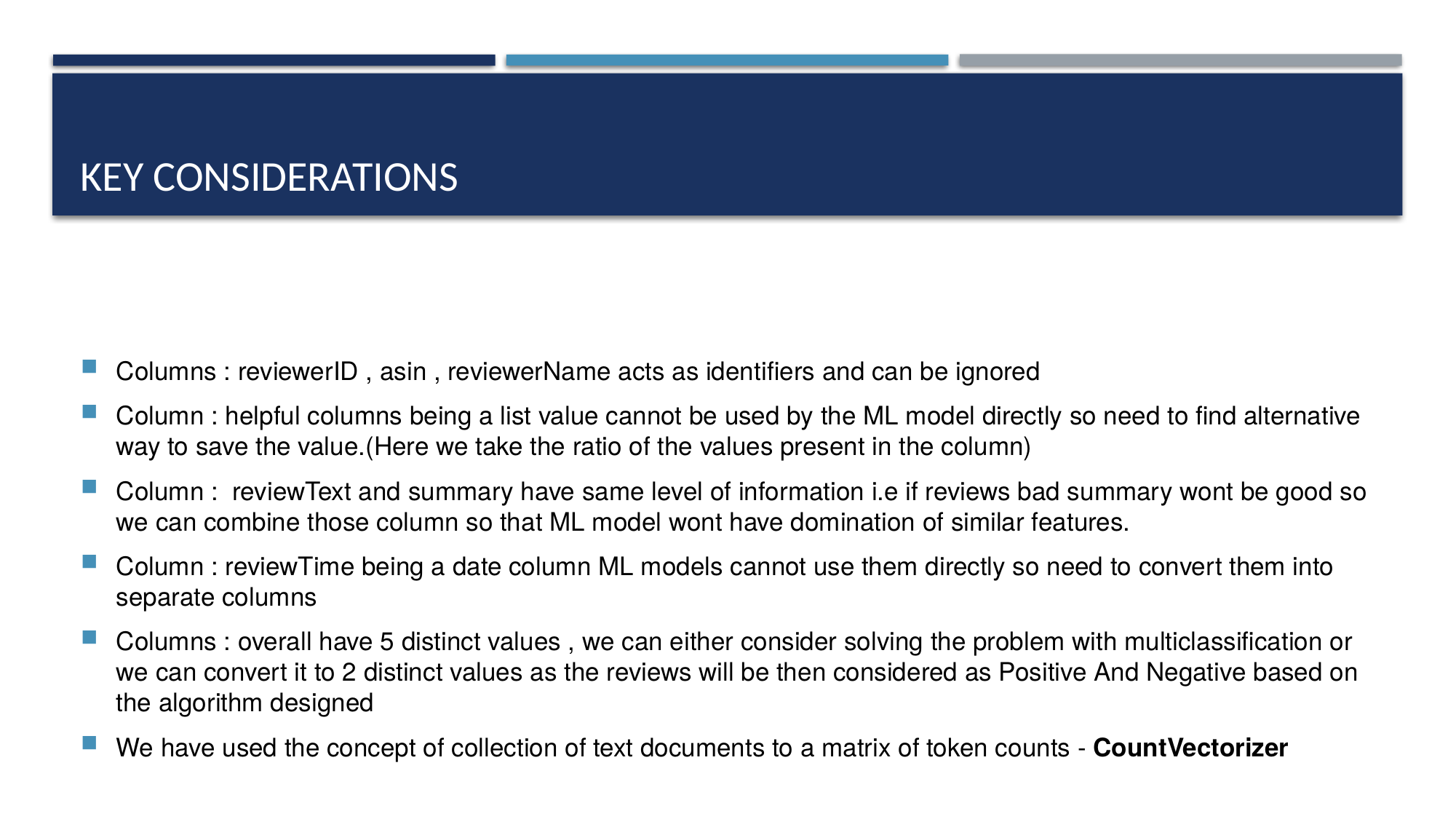

# Key considerations
Columns : reviewerID , asin , reviewerName acts as identifiers and can be ignored
Column : helpful columns being a list value cannot be used by the ML model directly so need to find alternative way to save the value.(Here we take the ratio of the values present in the column)
Column :  reviewText and summary have same level of information i.e if reviews bad summary wont be good so we can combine those column so that ML model wont have domination of similar features.
Column : reviewTime being a date column ML models cannot use them directly so need to convert them into separate columns
Columns : overall have 5 distinct values , we can either consider solving the problem with multiclassification or we can convert it to 2 distinct values as the reviews will be then considered as Positive And Negative based on the algorithm designed
We have used the concept of collection of text documents to a matrix of token counts - CountVectorizer